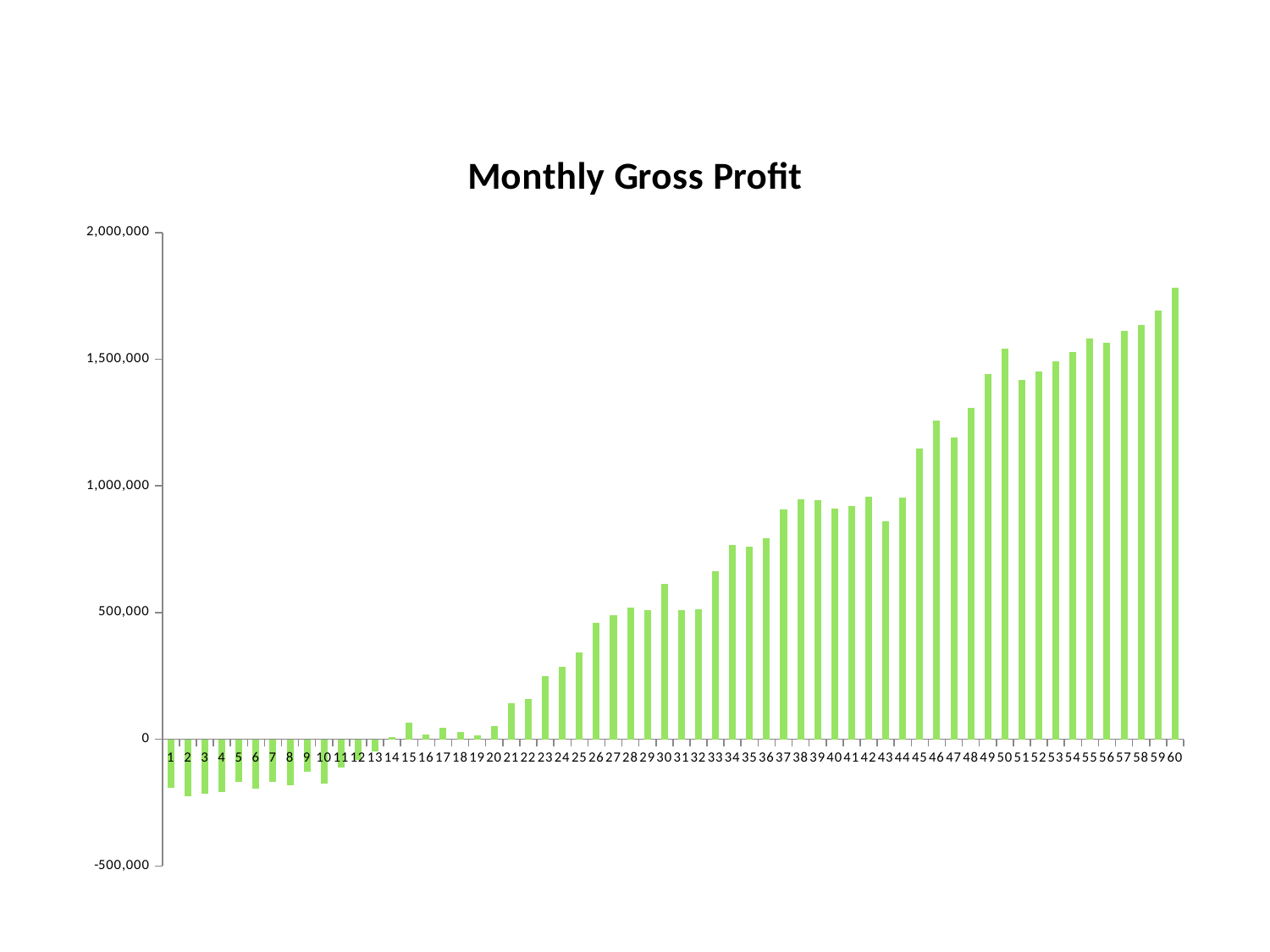

### Chart: Monthly Gross Profit

| Category | Gross Profit |
|---|---|
| 1 | -190528.30599999992 |
| 2 | -224931.92599999998 |
| 3 | -216264.1360000003 |
| 4 | -209221.8320000004 |
| 5 | -169158.37000000034 |
| 6 | -193709.79200000037 |
| 7 | -168046.69200000004 |
| 8 | -181326.78799999622 |
| 9 | -127771.6780000017 |
| 10 | -174508.05399999954 |
| 11 | -111962.81799999671 |
| 12 | -82713.98400000483 |
| 13 | -48279.43400000152 |
| 14 | 8664.445999996271 |
| 15 | 64247.21399999596 |
| 16 | 18844.9160000002 |
| 17 | 46190.946000016294 |
| 18 | 28287.12600000389 |
| 19 | 16256.64800000051 |
| 20 | 52895.82999998145 |
| 21 | 142391.61800000537 |
| 22 | 160416.38999998942 |
| 23 | 247886.708000022 |
| 24 | 287506.41199999116 |
| 25 | 341358.28999998607 |
| 26 | 460722.8459999962 |
| 27 | 490699.71400000993 |
| 28 | 519081.73600000795 |
| 29 | 510715.7239999417 |
| 30 | 612332.7999999942 |
| 31 | 509015.4879999729 |
| 32 | 514182.5020000506 |
| 33 | 663314.2440000027 |
| 34 | 768229.4040000113 |
| 35 | 759998.4440000867 |
| 36 | 792196.5519999377 |
| 37 | 906791.2299998906 |
| 38 | 948982.4040000513 |
| 39 | 942358.1580000855 |
| 40 | 911925.5219998807 |
| 41 | 920962.2259999886 |
| 42 | 955991.7879999019 |
| 43 | 860533.2019998757 |
| 44 | 953104.64000005 |
| 45 | 1149316.9259999134 |
| 46 | 1258250.5980000906 |
| 47 | 1190286.0539996475 |
| 48 | 1307688.4860000312 |
| 49 | 1440791.6260000393 |
| 50 | 1543347.1559996083 |
| 51 | 1417246.762000028 |
| 52 | 1450547.5140000395 |
| 53 | 1491105.5240003448 |
| 54 | 1527125.0259998795 |
| 55 | 1583163.7099999096 |
| 56 | 1565711.013999978 |
| 57 | 1613736.5499997549 |
| 58 | 1636885.9380002506 |
| 59 | 1693107.0299995914 |
| 60 | 1781093.1900008842 |